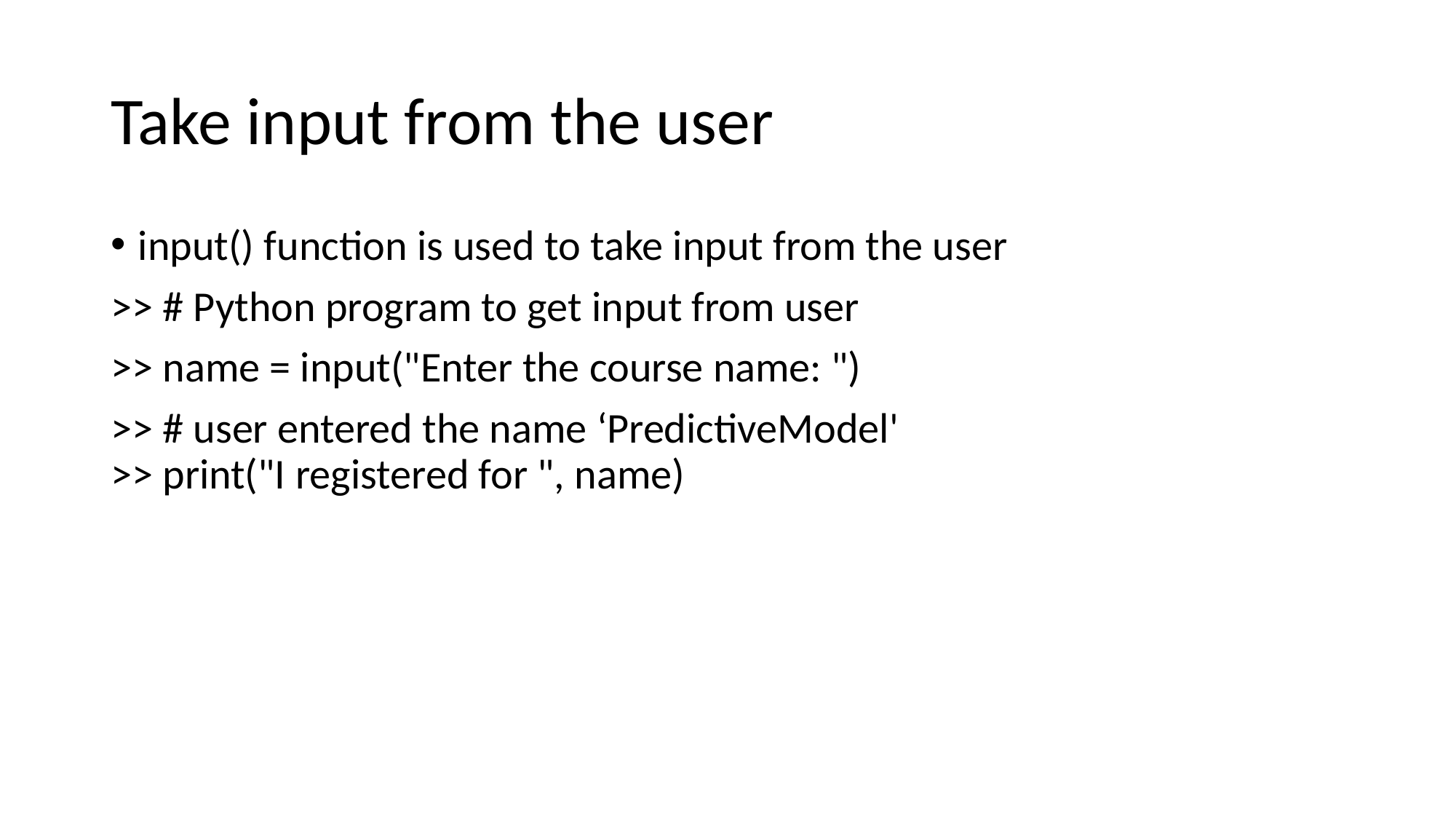

# Take input from the user
input() function is used to take input from the user
>> # Python program to get input from user
>> name = input("Enter the course name: ")
>> # user entered the name ‘PredictiveModel'
>> print("I registered for ", name)